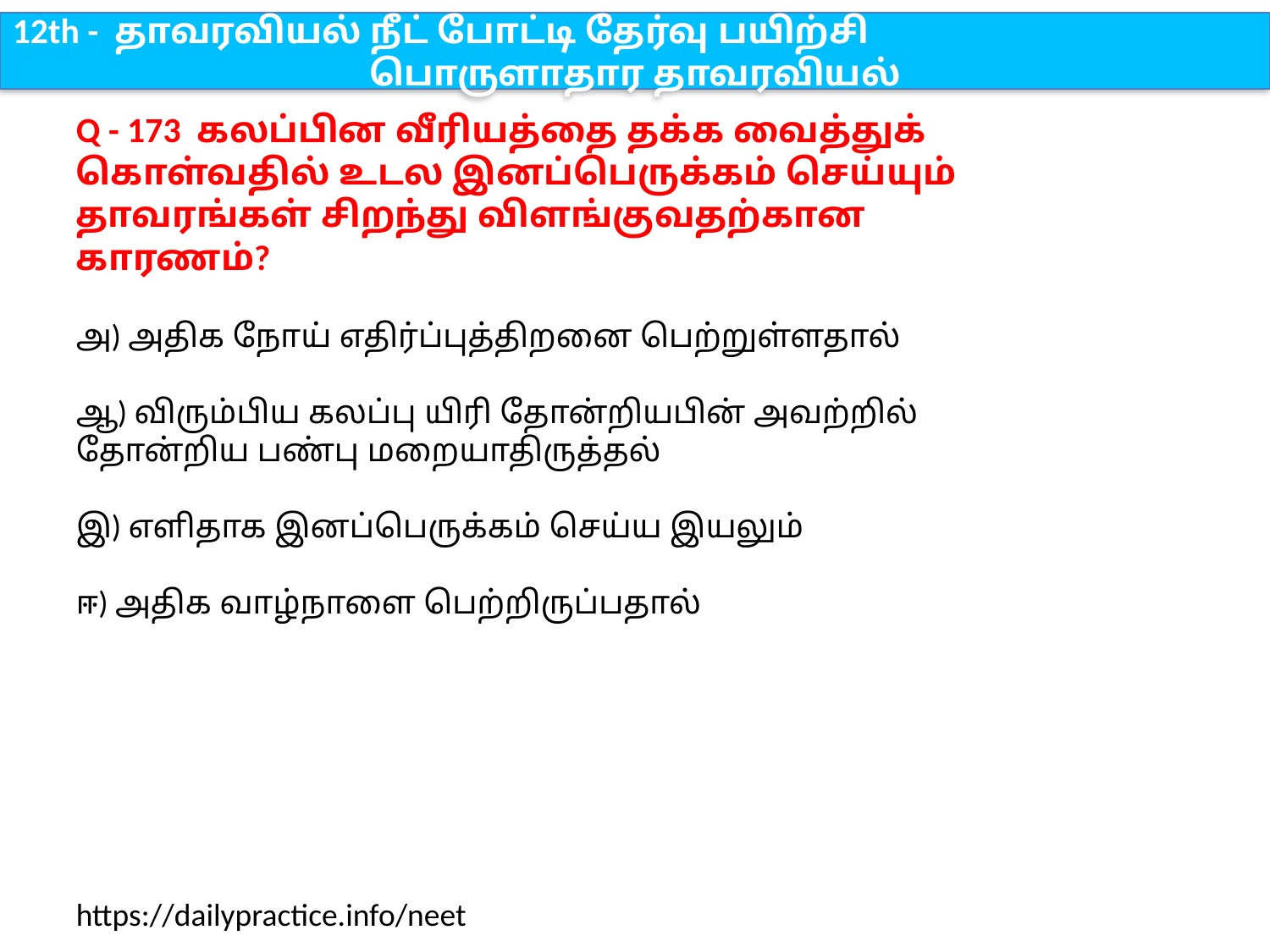

12th -  தாவரவியல் நீட் போட்டி தேர்வு பயிற்சி
பொருளாதார தாவரவியல்

Q - 173  கலப்பின வீரியத்தை தக்க வைத்துக் கொள்வதில் உடல இனப்பெருக்கம் செய்யும் தாவரங்கள் சிறந்து விளங்குவதற்கான காரணம்?

அ) அதிக நோய் எதிர்ப்புத்திறனை பெற்றுள்ளதால்

ஆ) விரும்பிய கலப்பு யிரி தோன்றியபின் அவற்றில் தோன்றிய பண்பு மறையாதிருத்தல்

இ) எளிதாக இனப்பெருக்கம் செய்ய இயலும்

ஈ) அதிக வாழ்நாளை பெற்றிருப்பதால்
https://dailypractice.info/neet